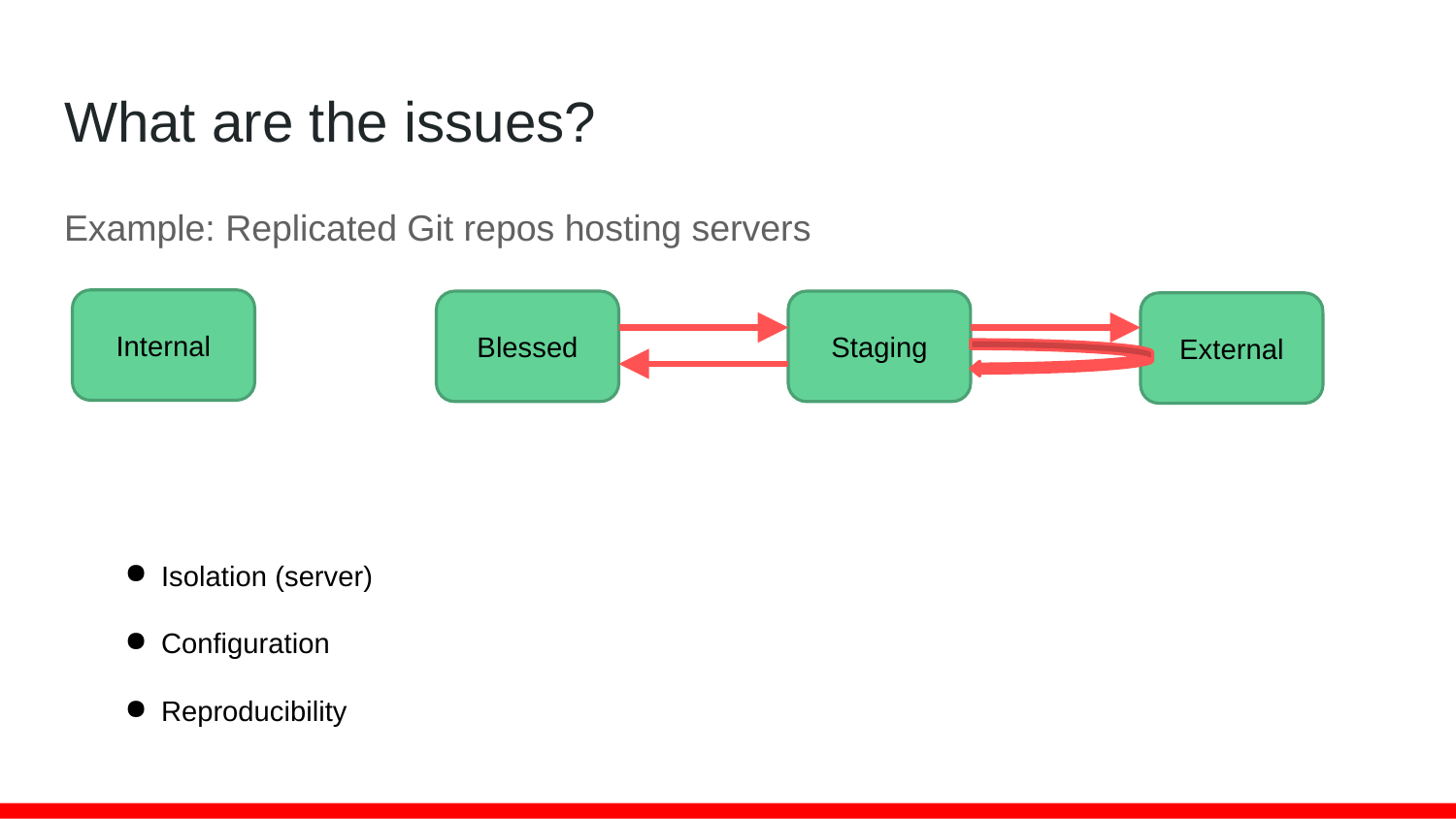

# What are the issues?
Example: Replicated Git repos hosting servers
Internal
Blessed
Staging
External

Isolation (server)
Configuration
Reproducibility